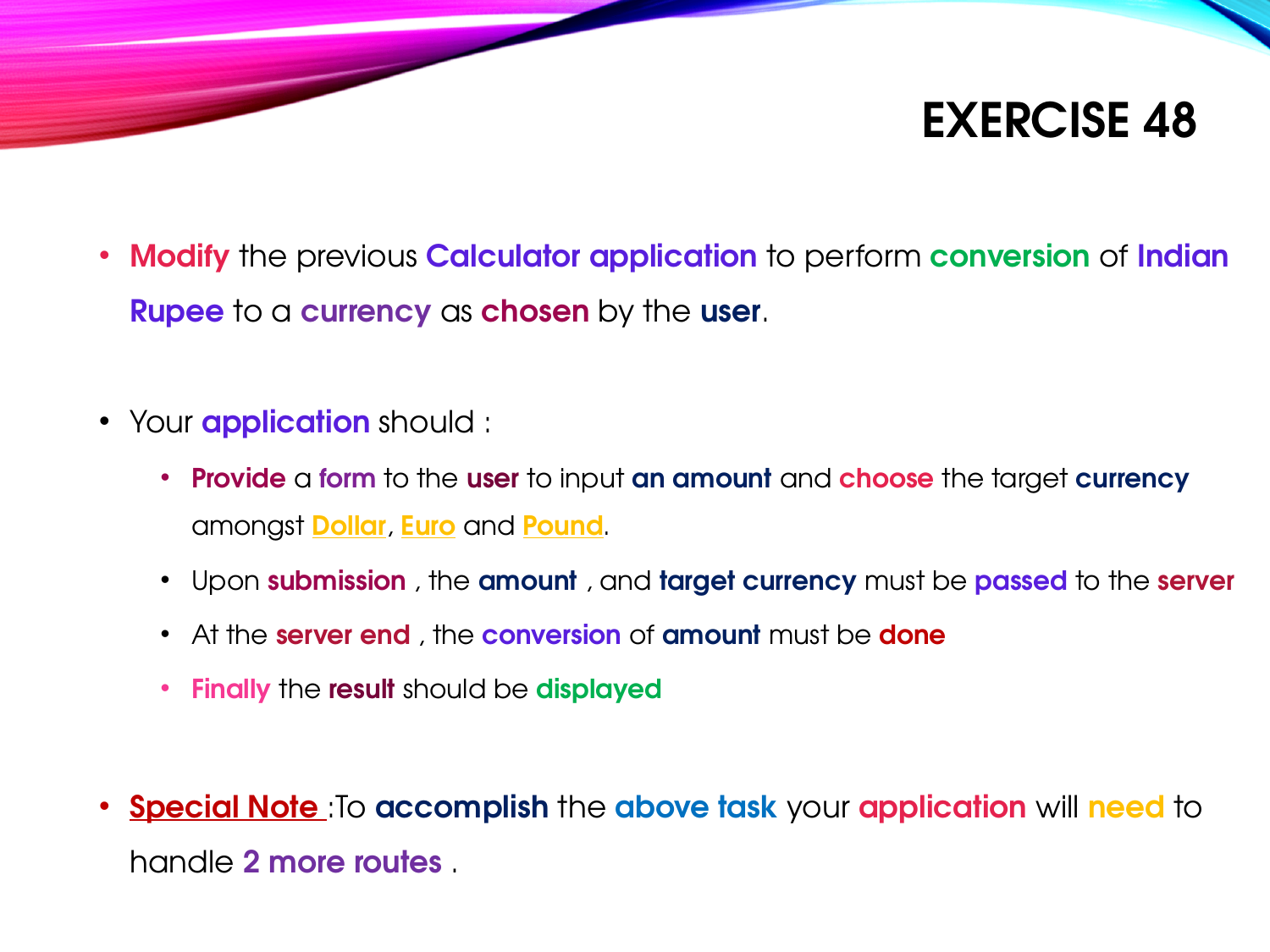

# Exercise 48
Modify the previous Calculator application to perform conversion of Indian Rupee to a currency as chosen by the user.

Your application should :
Provide a form to the user to input an amount and choose the target currency amongst Dollar, Euro and Pound.
Upon submission , the amount , and target currency must be passed to the server
At the server end , the conversion of amount must be done
Finally the result should be displayed

Special Note :To accomplish the above task your application will need to handle 2 more routes .